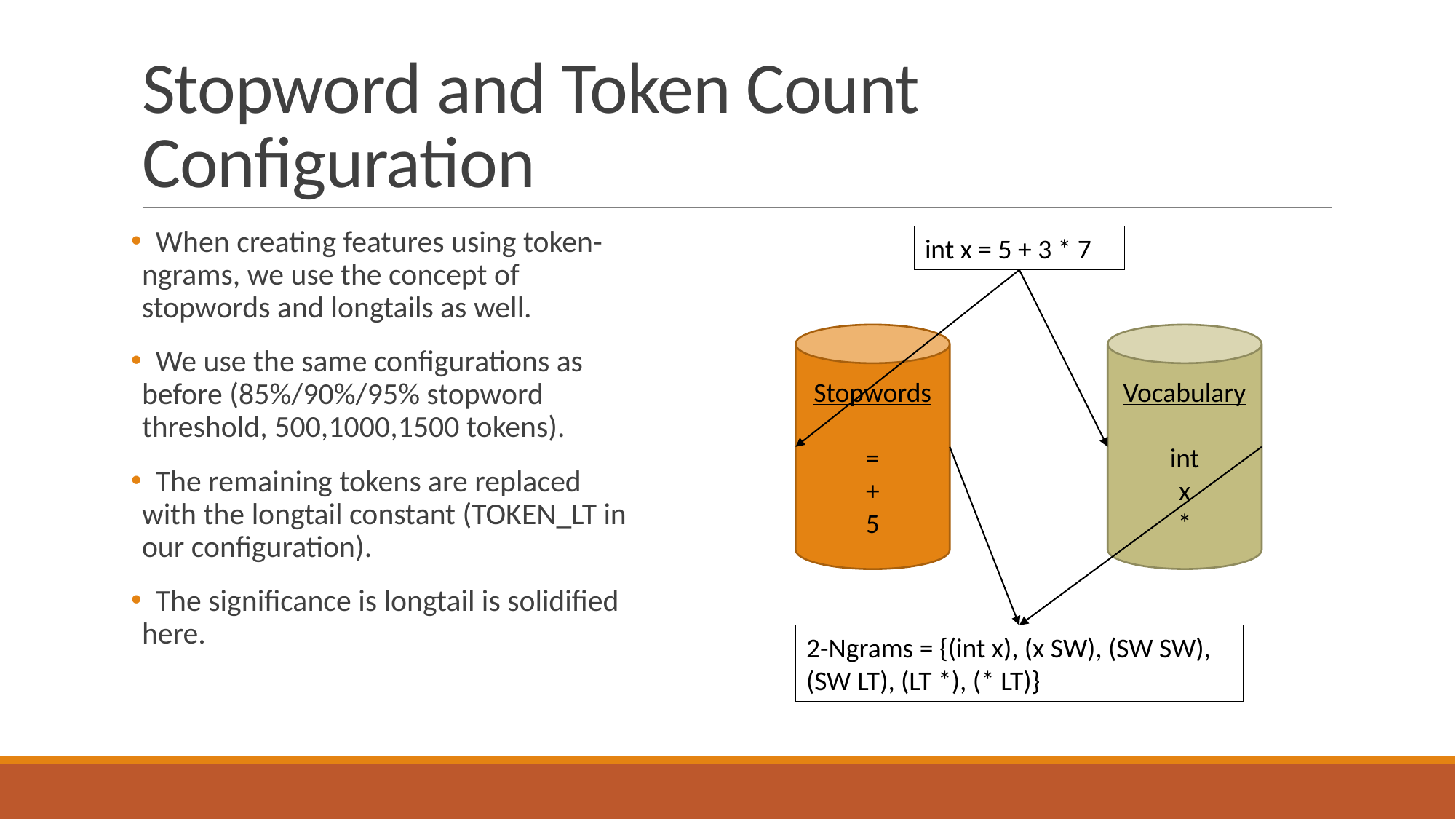

# Stopword and Token Count Configuration
  When creating features using token-ngrams, we use the concept of stopwords and longtails as well.
  We use the same configurations as before (85%/90%/95% stopword threshold, 500,1000,1500 tokens).
  The remaining tokens are replaced with the longtail constant (TOKEN_LT in our configuration).
  The significance is longtail is solidified here.
int x = 5 + 3 * 7
Stopwords

=
+
5
Vocabulary

int
x
*
2-Ngrams = {(int x), (x SW), (SW SW), (SW LT), (LT *), (* LT)}